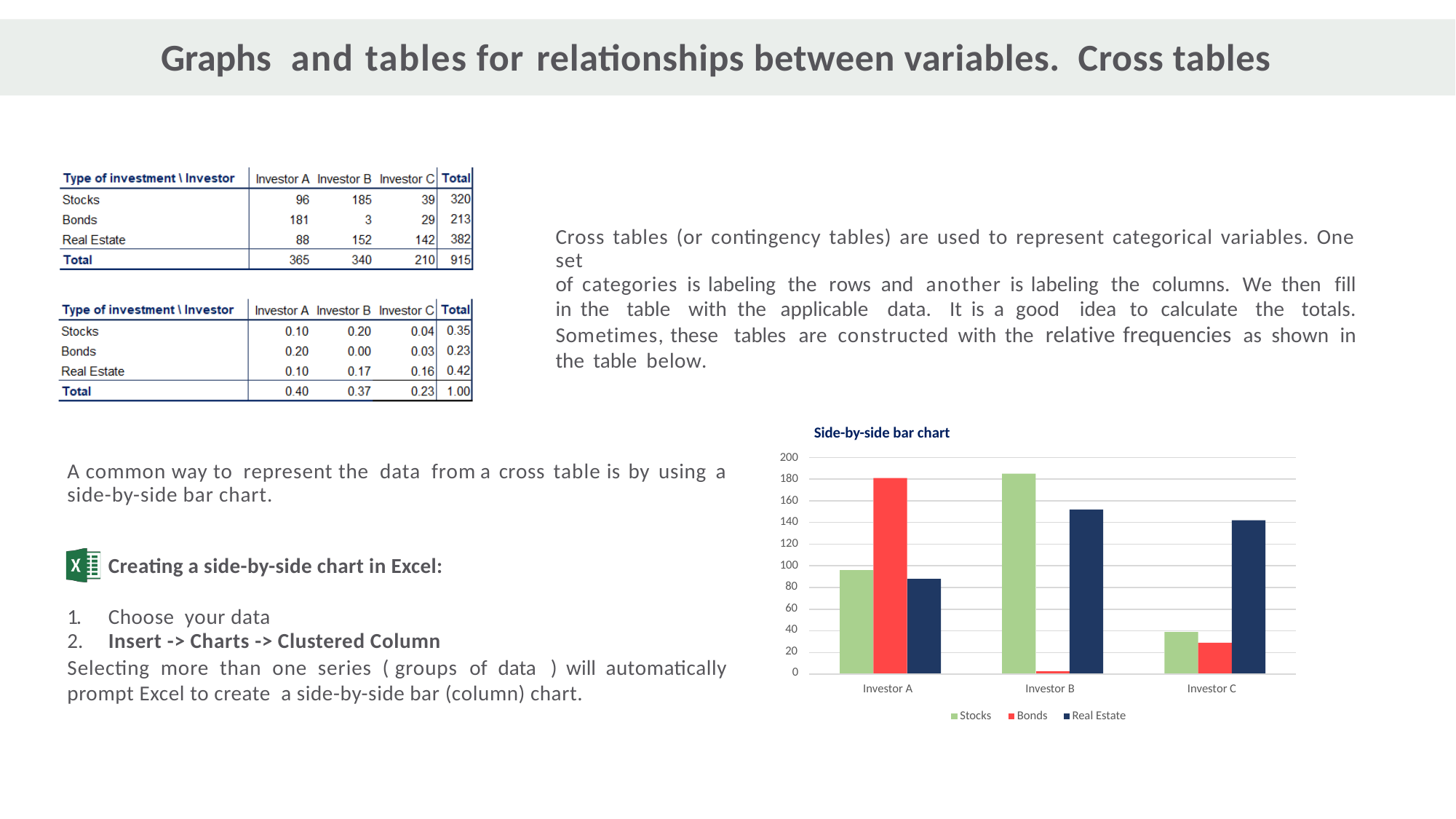

Graphs
and
tables
for
relationships between variables.  Cross tables

Cross tables (or contingency tables) are used to represent categorical variables. One set
of categories is labeling  the  rows and  another is labeling  the  columns.  We then  fill in the  table  with the applicable  data.  It is a good  idea to calculate  the  totals. Sometimes, these  tables are constructed with the relative frequencies as shown in the table below.

Side-by-side bar chart

200
180
160
140
120
100
80
60
40
20
0

A common way to  represent the  data  from
side-by-side bar chart.
a
cross
table
is
by
using
a

Creating a side-by-side chart in Excel:

1.
2.
Choose  your data
Insert -> Charts -> Clustered Column

Selecting  more  than  one  series  ( groups
of
data  ) will
automatically

prompt Excel to create  a side-by-side bar (column) chart.
Investor A
Investor B
Investor C
Stocks
Bonds
Real Estate